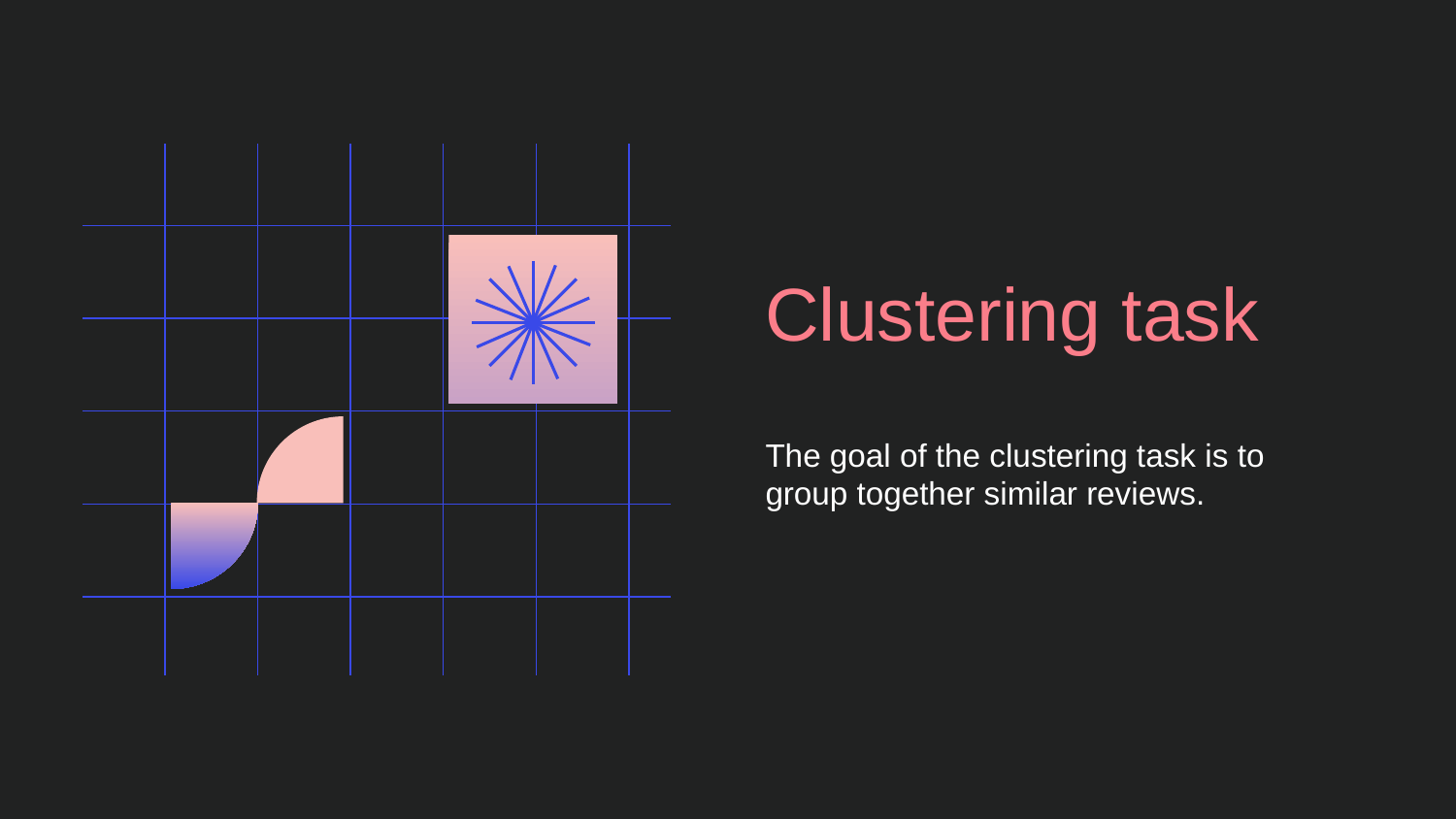

# Clustering task

The goal of the clustering task is to group together similar reviews.